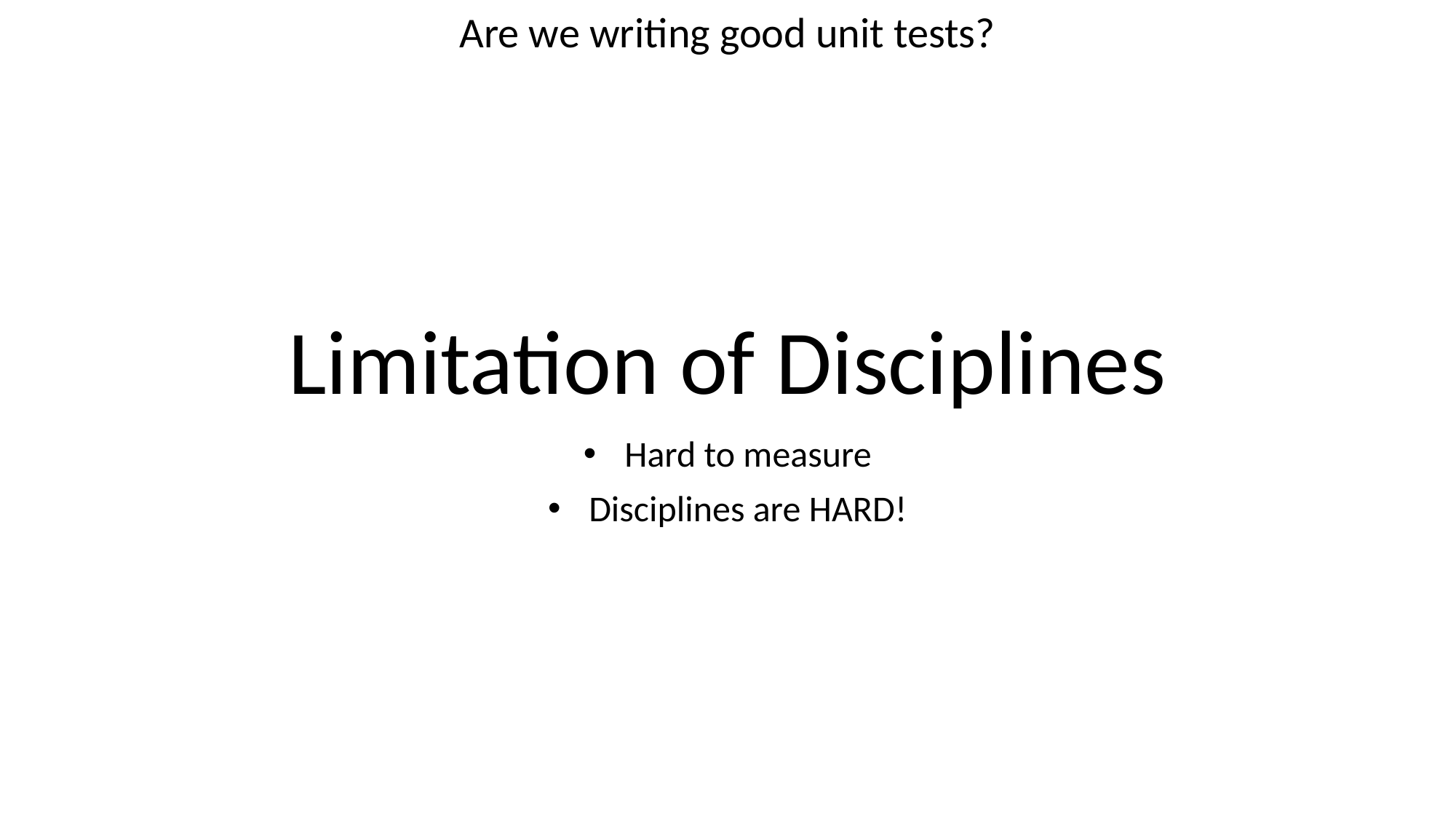

Are we writing good unit tests?
# Limitation of Disciplines
Hard to measure
Disciplines are HARD!